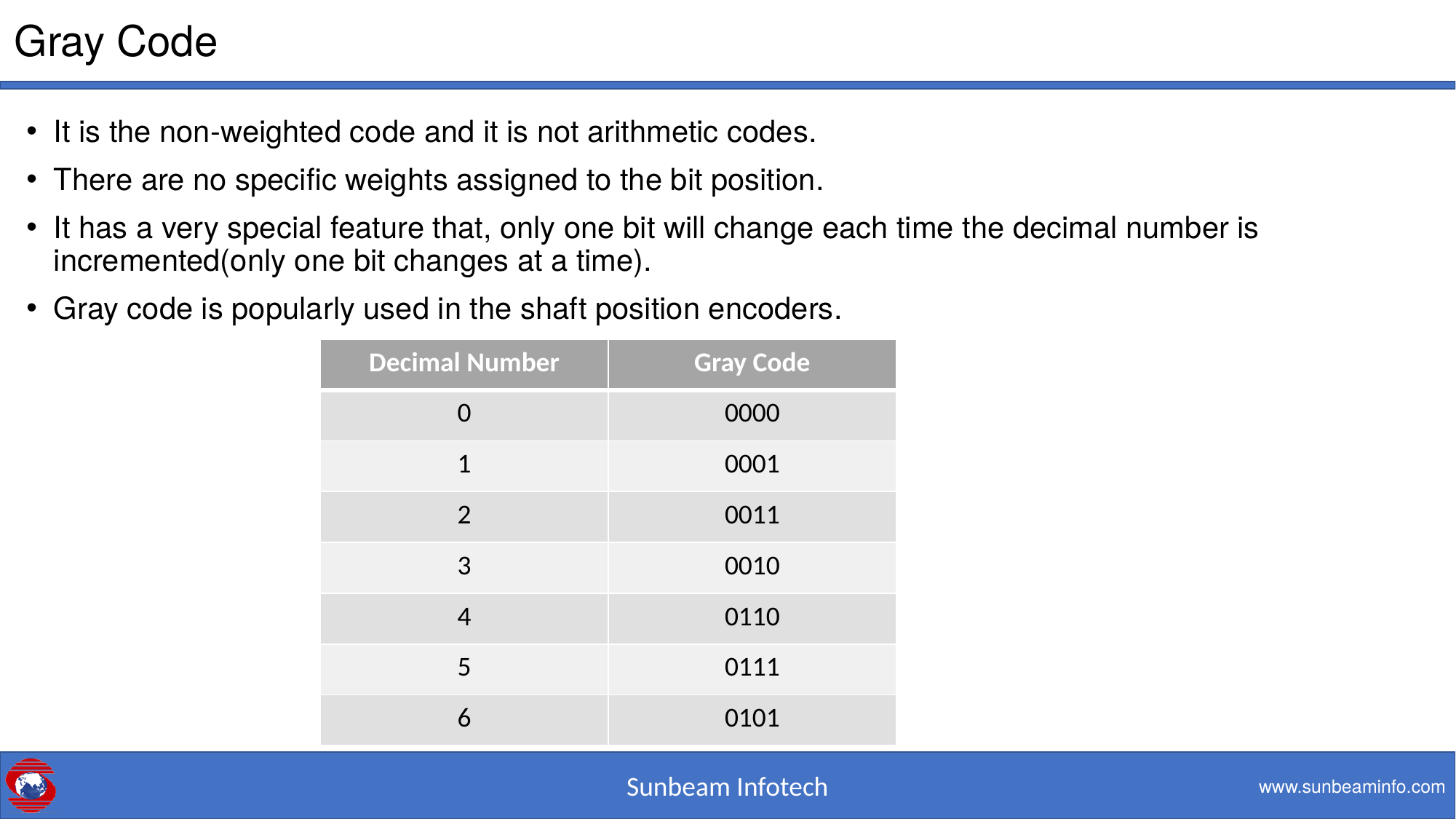

# Gray Code
It is the non-weighted code and it is not arithmetic codes.
There are no specific weights assigned to the bit position.
It has a very special feature that, only one bit will change each time the decimal number is incremented(only one bit changes at a time).
Gray code is popularly used in the shaft position encoders.
| Decimal Number | Gray Code |
| --- | --- |
| 0 | 0000 |
| 1 | 0001 |
| 2 | 0011 |
| 3 | 0010 |
| 4 | 0110 |
| 5 | 0111 |
| 6 | 0101 |